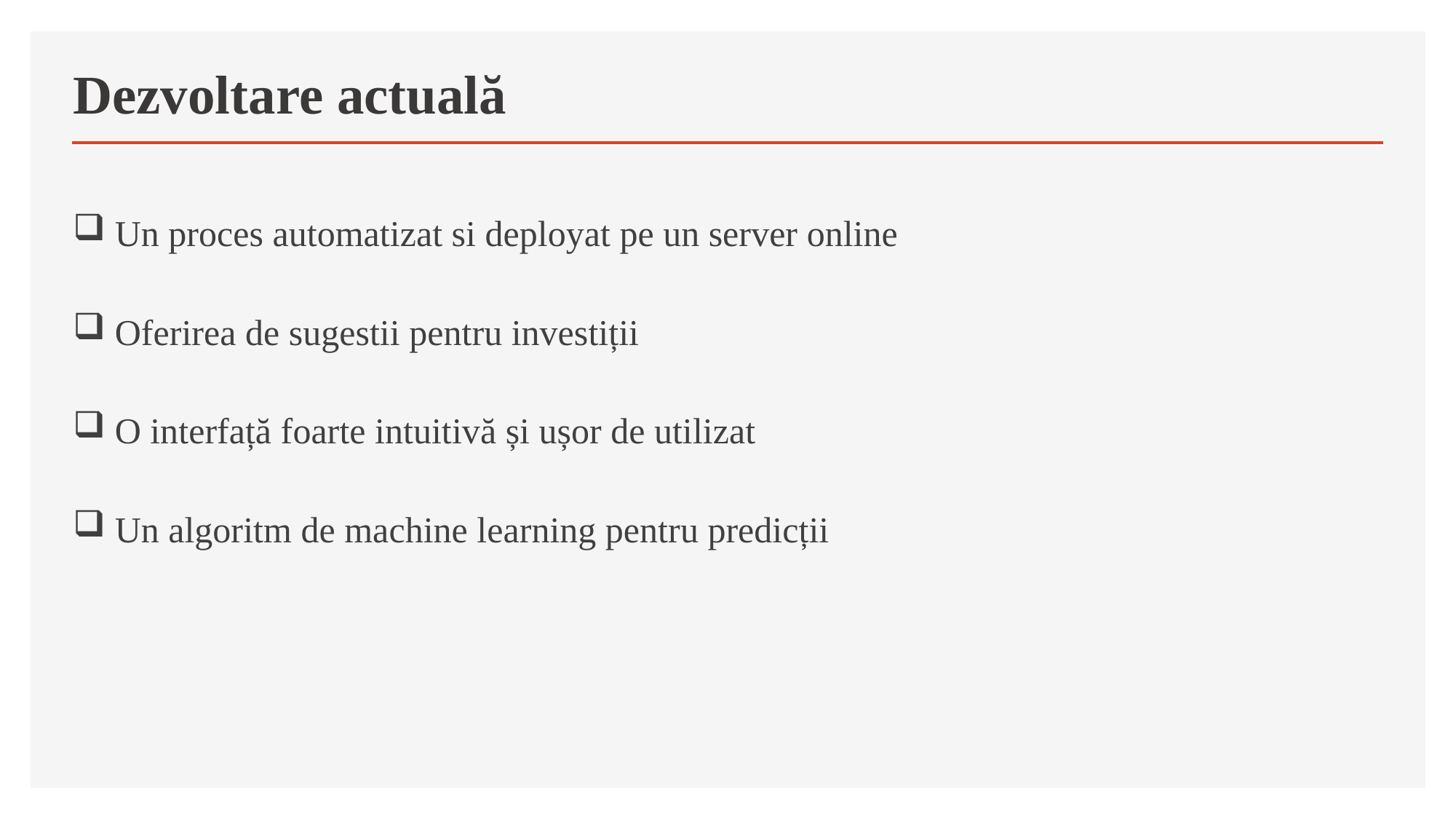

# Dezvoltare actuală
 Un proces automatizat si deployat pe un server online
 Oferirea de sugestii pentru investiții
 O interfață foarte intuitivă și ușor de utilizat
 Un algoritm de machine learning pentru predicții